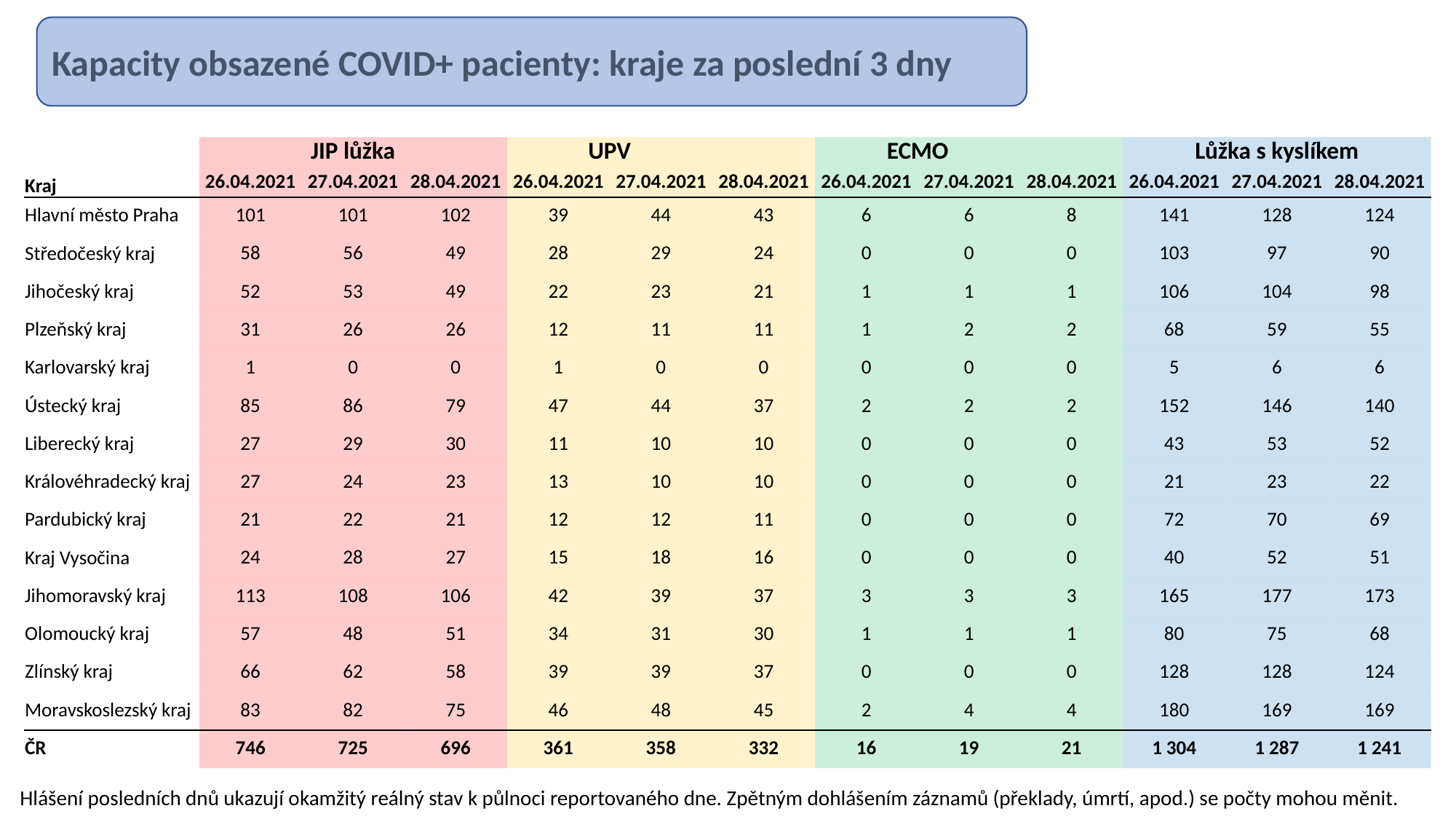

Kapacity obsazené COVID+ pacienty: kraje za poslední 3 dny
|  | JIP lůžka |  |  | UPV |  |  | ECMO |  |  | Lůžka s kyslíkem |  |  |
| --- | --- | --- | --- | --- | --- | --- | --- | --- | --- | --- | --- | --- |
| Kraj | 26.04.2021 | 27.04.2021 | 28.04.2021 | 26.04.2021 | 27.04.2021 | 28.04.2021 | 26.04.2021 | 27.04.2021 | 28.04.2021 | 26.04.2021 | 27.04.2021 | 28.04.2021 |
| Hlavní město Praha | 101 | 101 | 102 | 39 | 44 | 43 | 6 | 6 | 8 | 141 | 128 | 124 |
| Středočeský kraj | 58 | 56 | 49 | 28 | 29 | 24 | 0 | 0 | 0 | 103 | 97 | 90 |
| Jihočeský kraj | 52 | 53 | 49 | 22 | 23 | 21 | 1 | 1 | 1 | 106 | 104 | 98 |
| Plzeňský kraj | 31 | 26 | 26 | 12 | 11 | 11 | 1 | 2 | 2 | 68 | 59 | 55 |
| Karlovarský kraj | 1 | 0 | 0 | 1 | 0 | 0 | 0 | 0 | 0 | 5 | 6 | 6 |
| Ústecký kraj | 85 | 86 | 79 | 47 | 44 | 37 | 2 | 2 | 2 | 152 | 146 | 140 |
| Liberecký kraj | 27 | 29 | 30 | 11 | 10 | 10 | 0 | 0 | 0 | 43 | 53 | 52 |
| Královéhradecký kraj | 27 | 24 | 23 | 13 | 10 | 10 | 0 | 0 | 0 | 21 | 23 | 22 |
| Pardubický kraj | 21 | 22 | 21 | 12 | 12 | 11 | 0 | 0 | 0 | 72 | 70 | 69 |
| Kraj Vysočina | 24 | 28 | 27 | 15 | 18 | 16 | 0 | 0 | 0 | 40 | 52 | 51 |
| Jihomoravský kraj | 113 | 108 | 106 | 42 | 39 | 37 | 3 | 3 | 3 | 165 | 177 | 173 |
| Olomoucký kraj | 57 | 48 | 51 | 34 | 31 | 30 | 1 | 1 | 1 | 80 | 75 | 68 |
| Zlínský kraj | 66 | 62 | 58 | 39 | 39 | 37 | 0 | 0 | 0 | 128 | 128 | 124 |
| Moravskoslezský kraj | 83 | 82 | 75 | 46 | 48 | 45 | 2 | 4 | 4 | 180 | 169 | 169 |
| ČR | 746 | 725 | 696 | 361 | 358 | 332 | 16 | 19 | 21 | 1 304 | 1 287 | 1 241 |
Hlášení posledních dnů ukazují okamžitý reálný stav k půlnoci reportovaného dne. Zpětným dohlášením záznamů (překlady, úmrtí, apod.) se počty mohou měnit.